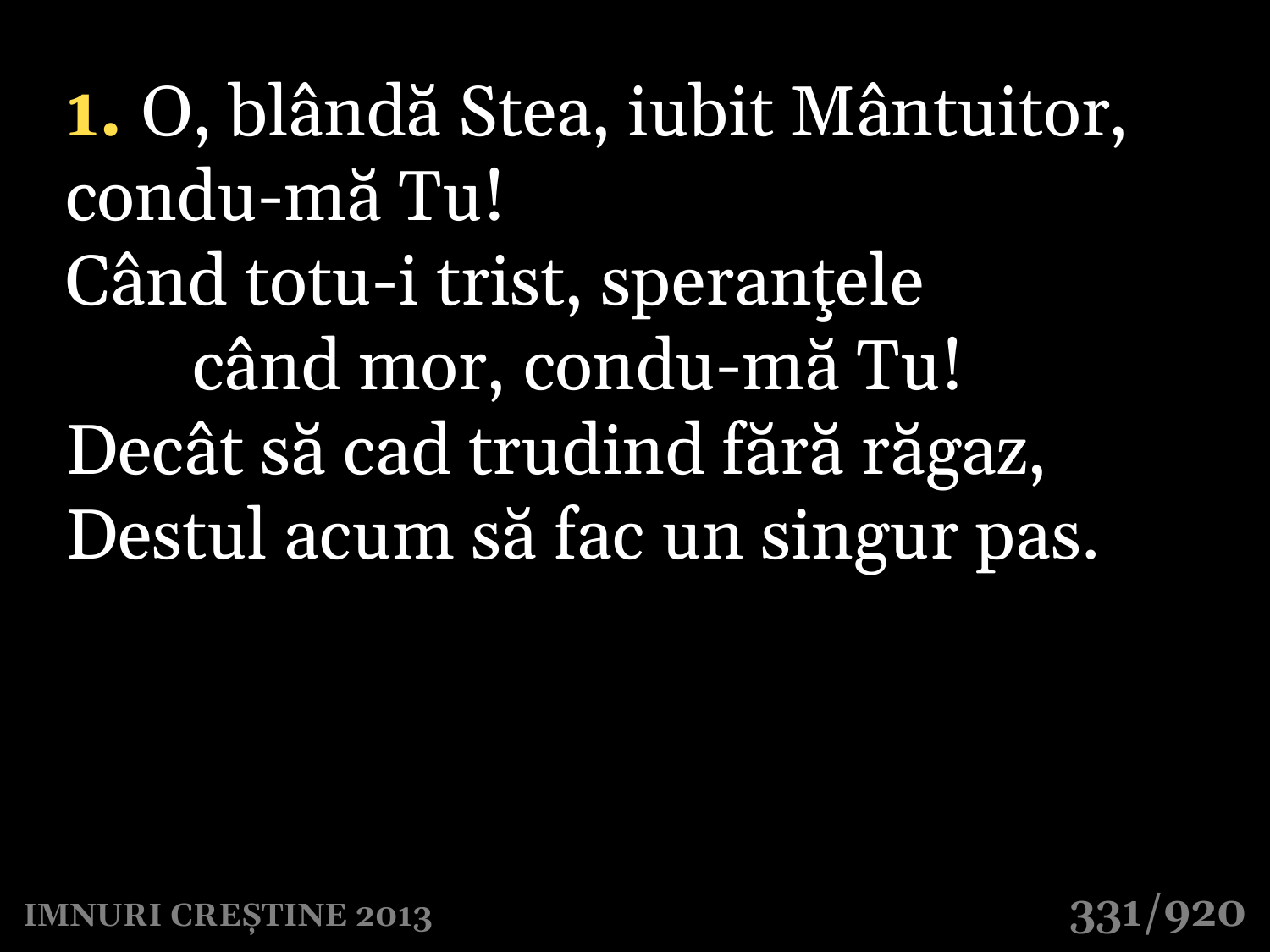

1. O, blândă Stea, iubit Mântuitor, 	condu-mă Tu!
Când totu-i trist, speranţele
	când mor, condu-mă Tu!
Decât să cad trudind fără răgaz,
Destul acum să fac un singur pas.
331/920
IMNURI CREȘTINE 2013